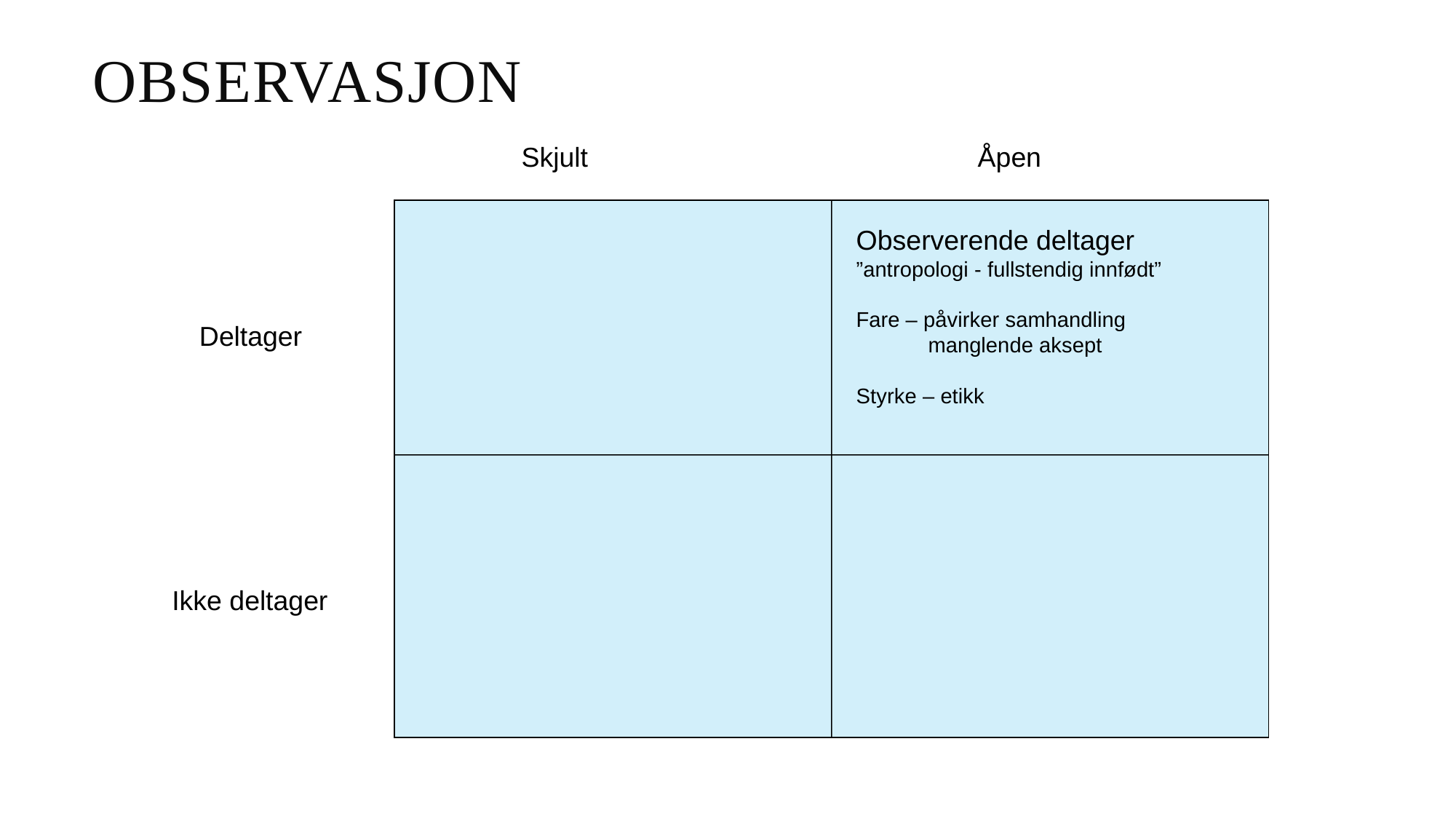

Observasjon
Skjult
Åpen

Observerende deltager
”antropologi - fullstendig innfødt”

Fare – påvirker samhandling
            manglende aksept

Styrke – etikk
Deltager

Ikke deltager